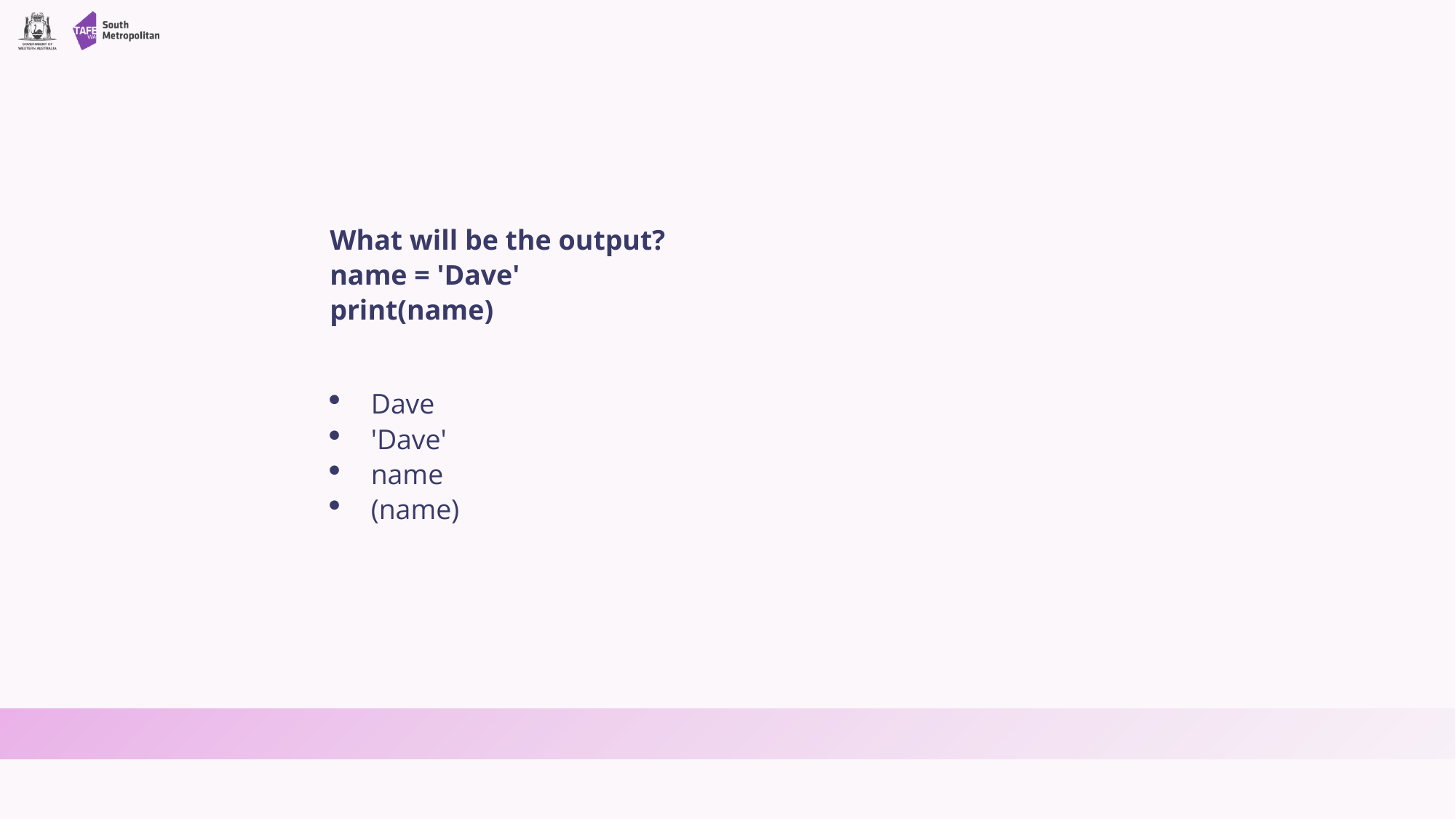

What will be the output?
name = 'Dave'
print(name)

Dave
'Dave'
name
(name)